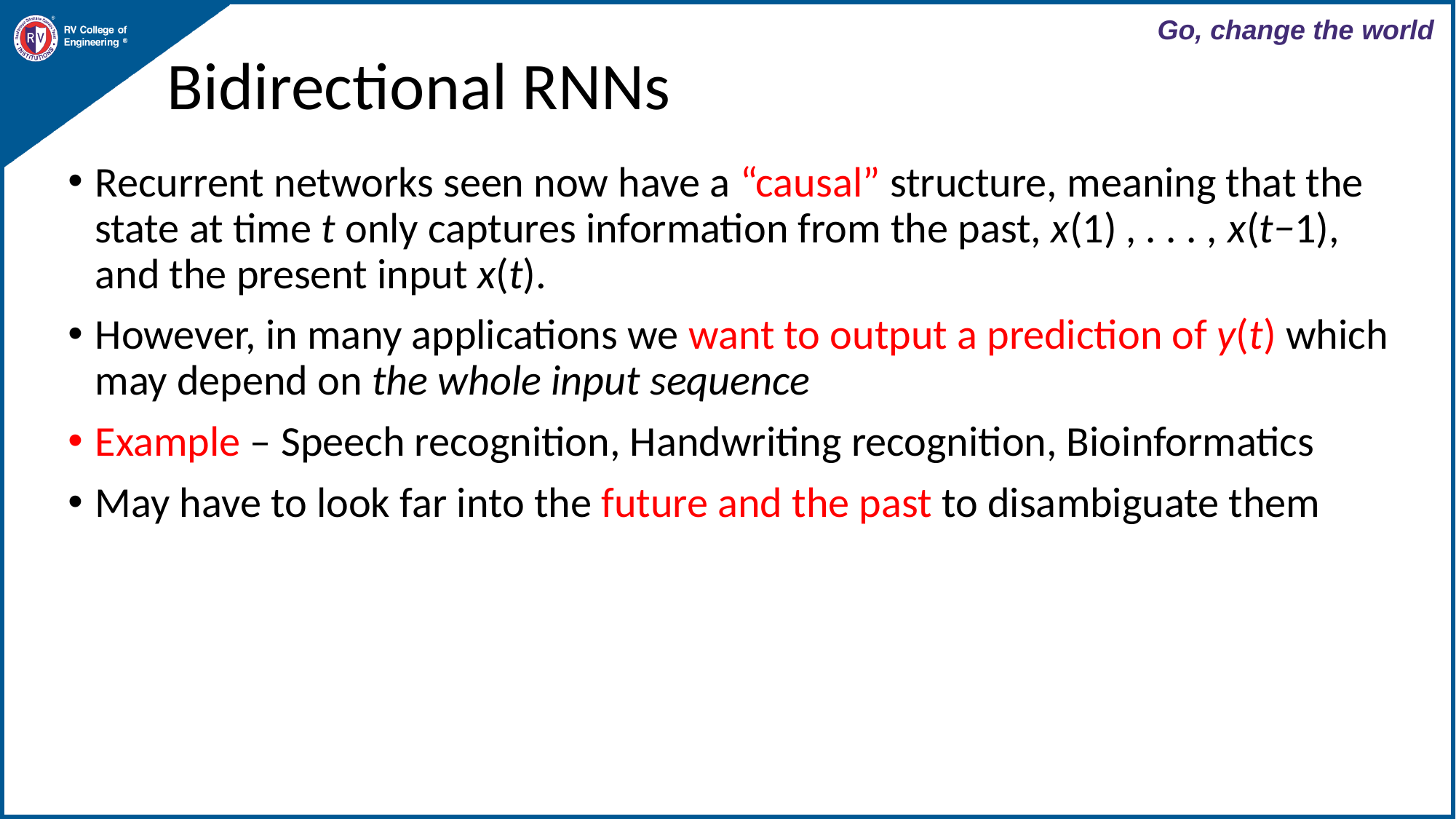

# Bidirectional RNNs
Recurrent networks seen now have a “causal” structure, meaning that the state at time t only captures information from the past, x(1) , . . . , x(t−1), and the present input x(t).
However, in many applications we want to output a prediction of y(t) which may depend on the whole input sequence
Example – Speech recognition, Handwriting recognition, Bioinformatics
May have to look far into the future and the past to disambiguate them